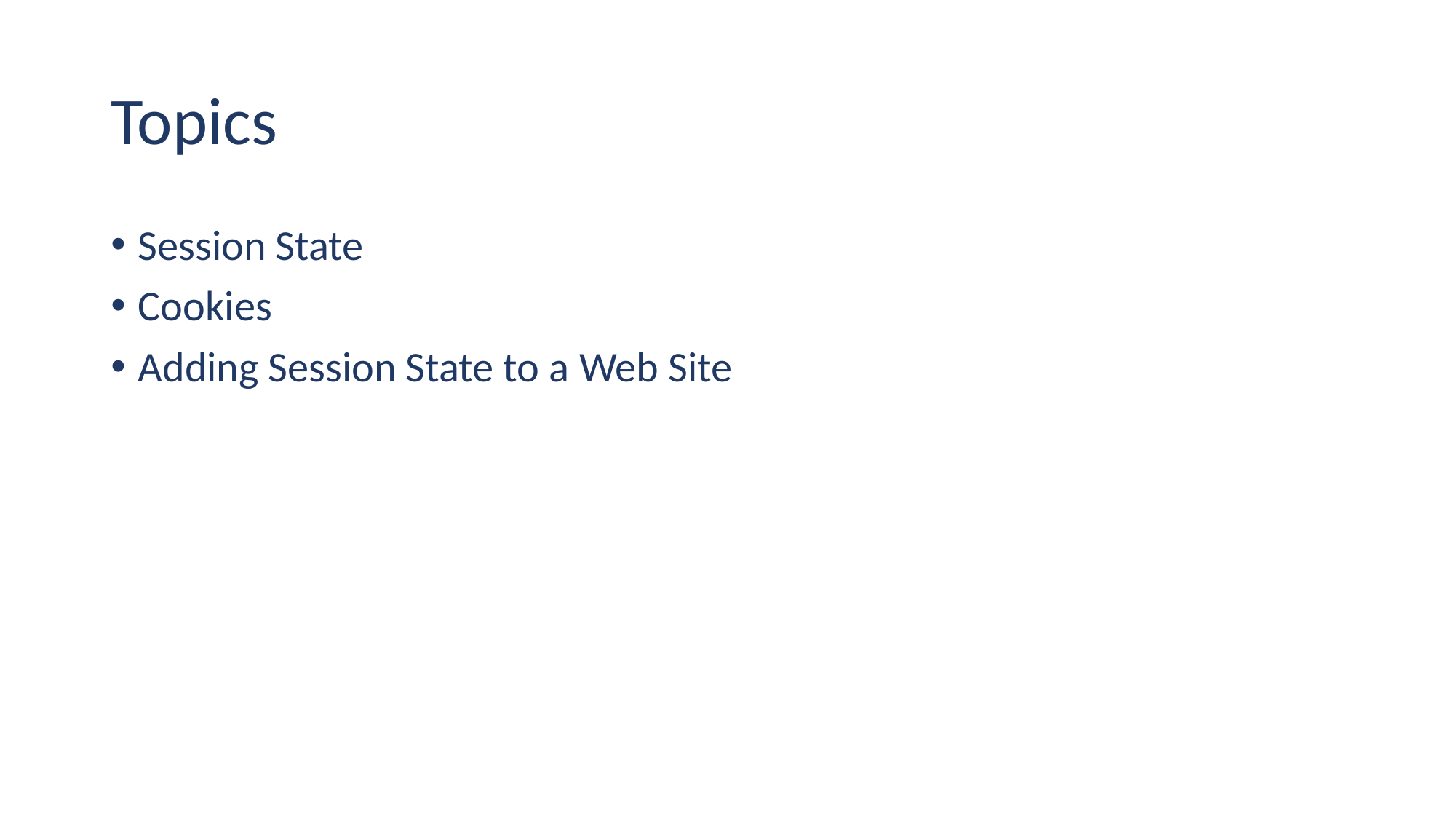

# Topics
Session State
Cookies
Adding Session State to a Web Site